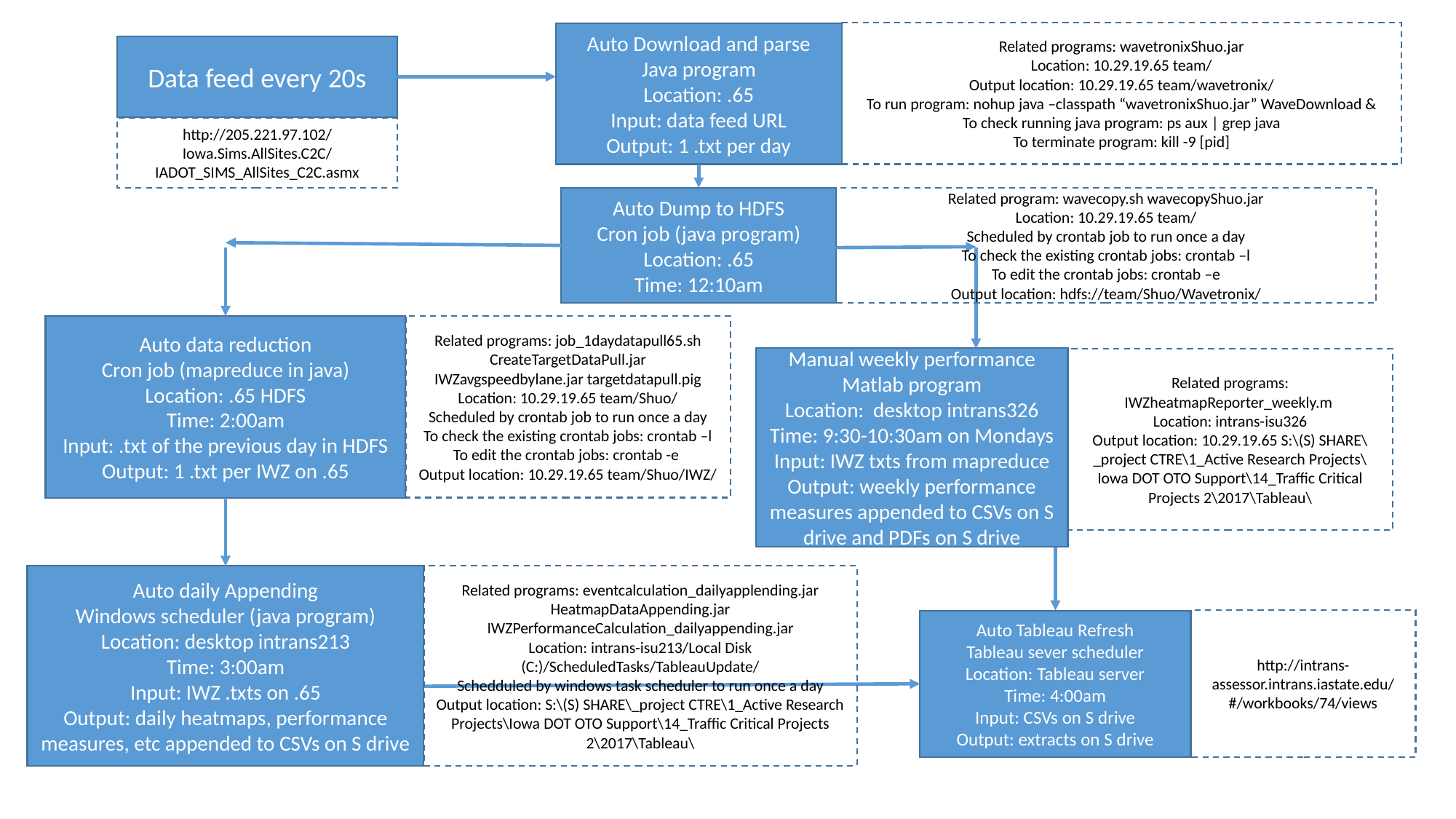

Related programs: wavetronixShuo.jar
Location: 10.29.19.65 team/
Output location: 10.29.19.65 team/wavetronix/
To run program: nohup java –classpath “wavetronixShuo.jar” WaveDownload &
To check running java program: ps aux | grep java
To terminate program: kill -9 [pid]
Auto Download and parse
Java program
Location: .65
Input: data feed URL
Output: 1 .txt per day
Data feed every 20s
http://205.221.97.102/Iowa.Sims.AllSites.C2C/IADOT_SIMS_AllSites_C2C.asmx
Related program: wavecopy.sh wavecopyShuo.jar
Location: 10.29.19.65 team/
Scheduled by crontab job to run once a day
To check the existing crontab jobs: crontab –l
To edit the crontab jobs: crontab –e
Output location: hdfs://team/Shuo/Wavetronix/
Auto Dump to HDFS
Cron job (java program)
Location: .65
Time: 12:10am
Related programs: job_1daydatapull65.sh CreateTargetDataPull.jar IWZavgspeedbylane.jar targetdatapull.pig
Location: 10.29.19.65 team/Shuo/
Scheduled by crontab job to run once a day
To check the existing crontab jobs: crontab –l
To edit the crontab jobs: crontab -e
Output location: 10.29.19.65 team/Shuo/IWZ/
Auto data reduction
Cron job (mapreduce in java)
Location: .65 HDFS
Time: 2:00am
Input: .txt of the previous day in HDFS
Output: 1 .txt per IWZ on .65
Manual weekly performance
Matlab program
Location:  desktop intrans326
Time: 9:30-10:30am on Mondays
Input: IWZ txts from mapreduce
Output: weekly performance measures appended to CSVs on S drive and PDFs on S drive
Related programs: IWZheatmapReporter_weekly.m
Location: intrans-isu326
Output location: 10.29.19.65 S:\(S) SHARE\_project CTRE\1_Active Research Projects\Iowa DOT OTO Support\14_Traffic Critical Projects 2\2017\Tableau\
Related programs: eventcalculation_dailyapplending.jar HeatmapDataAppending.jar IWZPerformanceCalculation_dailyappending.jar
Location: intrans-isu213/Local Disk (C:)/ScheduledTasks/TableauUpdate/
Schedduled by windows task scheduler to run once a day
Output location: S:\(S) SHARE\_project CTRE\1_Active Research Projects\Iowa DOT OTO Support\14_Traffic Critical Projects 2\2017\Tableau\
Auto daily Appending
Windows scheduler (java program)
Location: desktop intrans213
Time: 3:00am
Input: IWZ .txts on .65
Output: daily heatmaps, performance measures, etc appended to CSVs on S drive
http://intrans-assessor.intrans.iastate.edu/#/workbooks/74/views
Auto Tableau Refresh
Tableau sever scheduler
Location: Tableau server
Time: 4:00am
Input: CSVs on S drive
Output: extracts on S drive